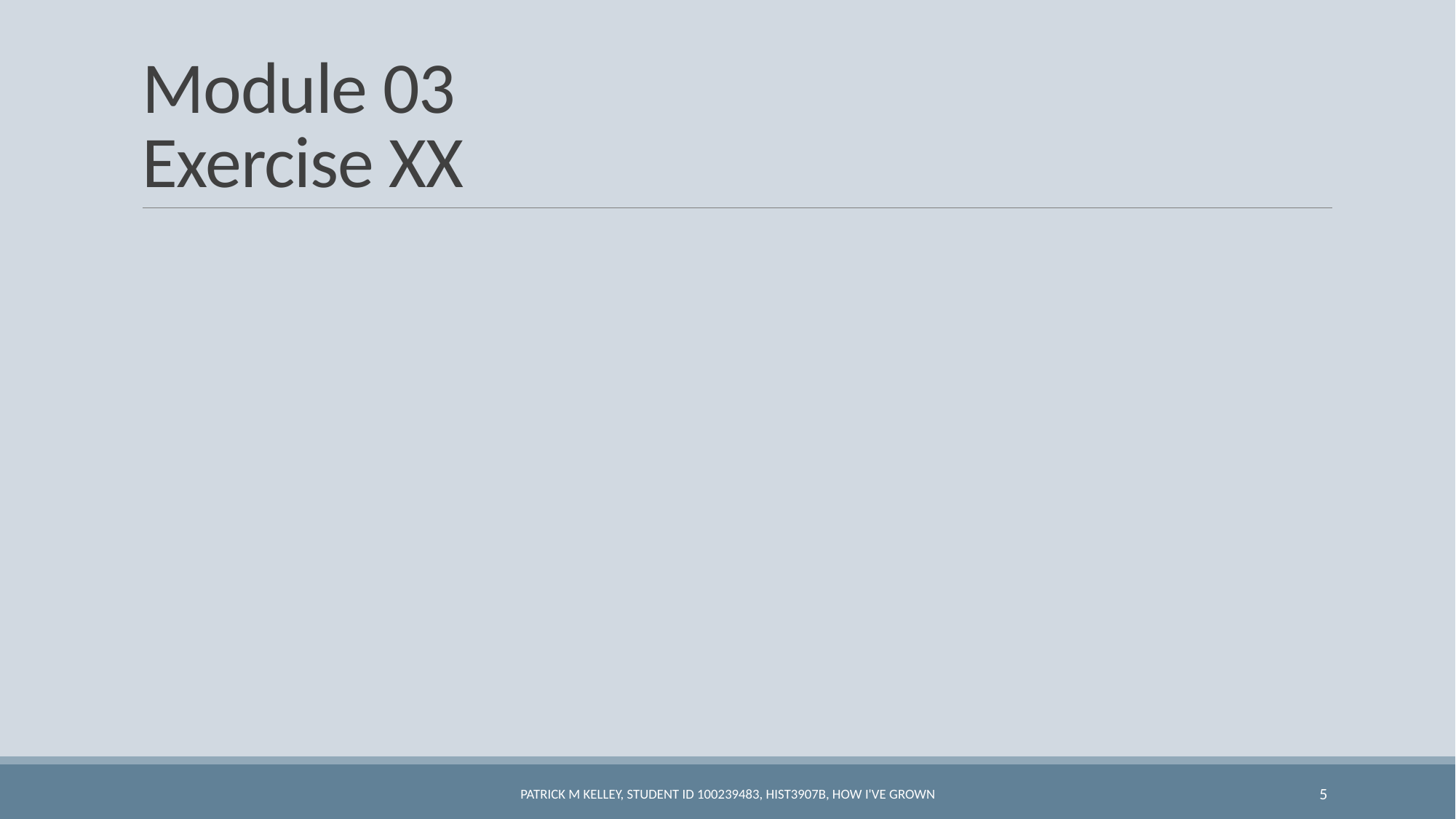

# Module 03 Exercise XX

Patrick M Kelley, Student ID 100239483, HIST3907B, How I've Grown
5